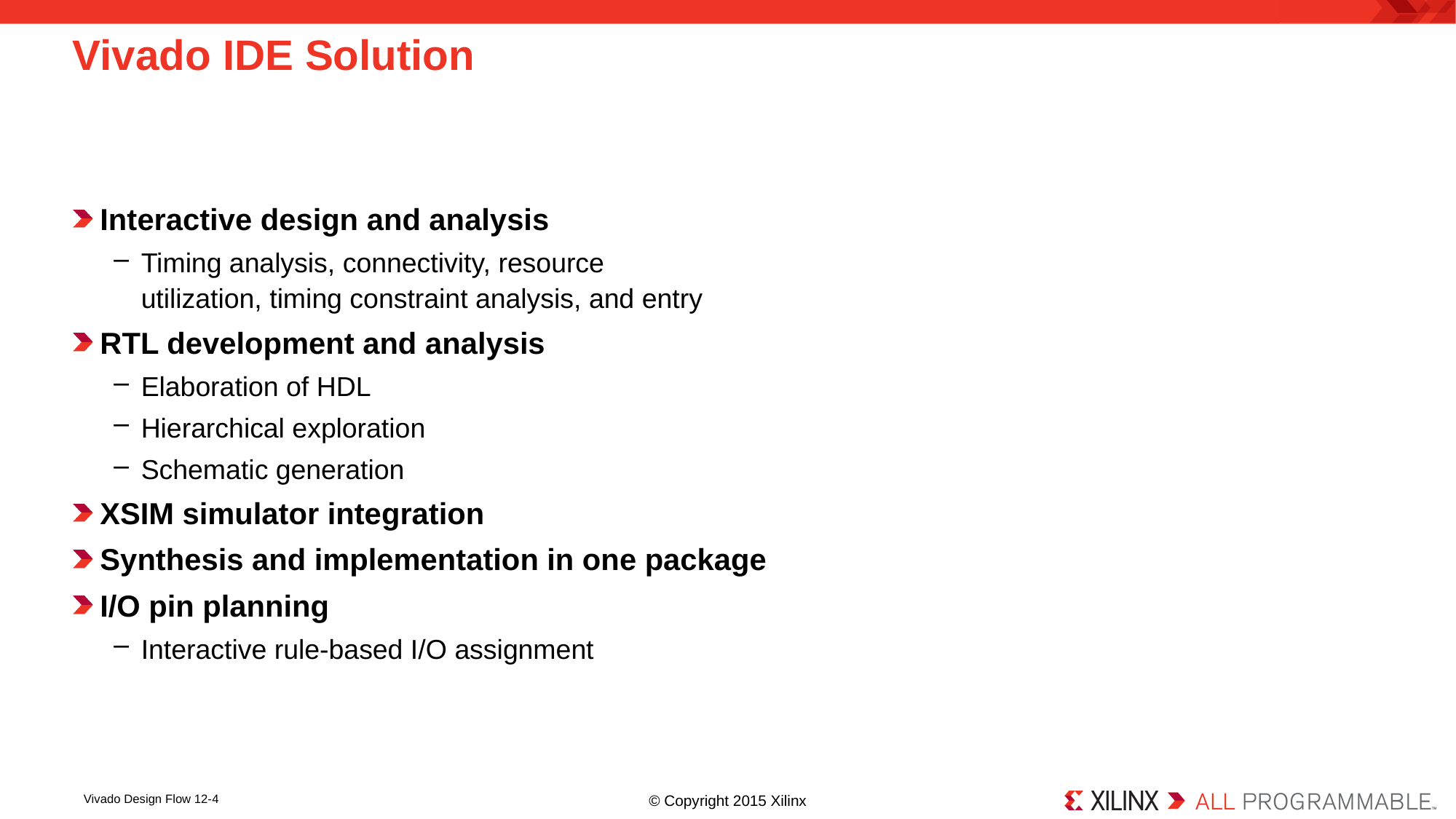

# Vivado IDE Solution
Interactive design and analysis
Timing analysis, connectivity, resource utilization, timing constraint analysis, and entry
RTL development and analysis
Elaboration of HDL
Hierarchical exploration
Schematic generation
XSIM simulator integration
Synthesis and implementation in one package
I/O pin planning
Interactive rule-based I/O assignment
© Copyright 2015 Xilinx
Vivado Design Flow 12-4